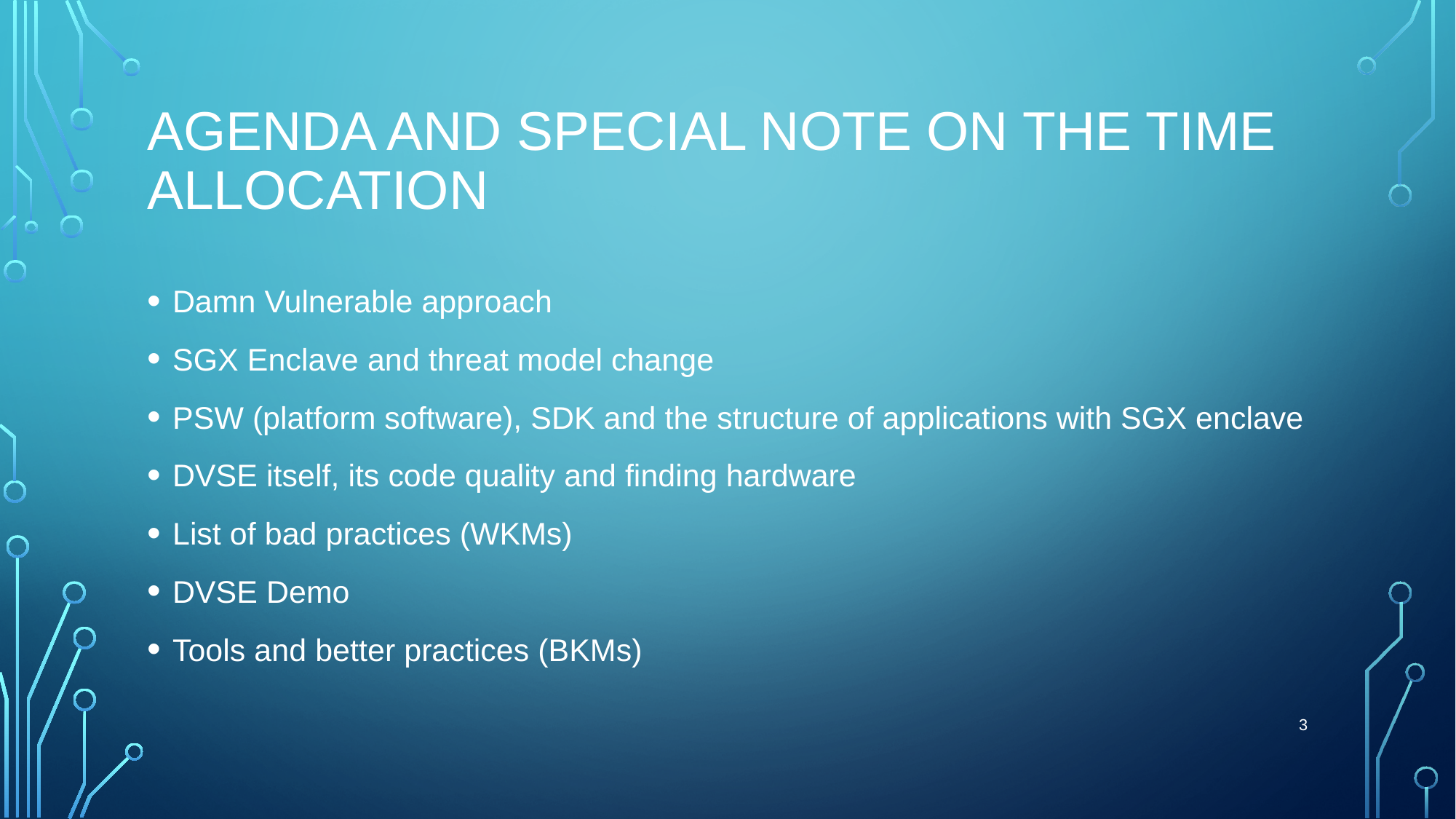

# Agenda and special note on the time allocation
Damn Vulnerable approach
SGX Enclave and threat model change
PSW (platform software), SDK and the structure of applications with SGX enclave
DVSE itself, its code quality and finding hardware
List of bad practices (WKMs)
DVSE Demo
Tools and better practices (BKMs)

3